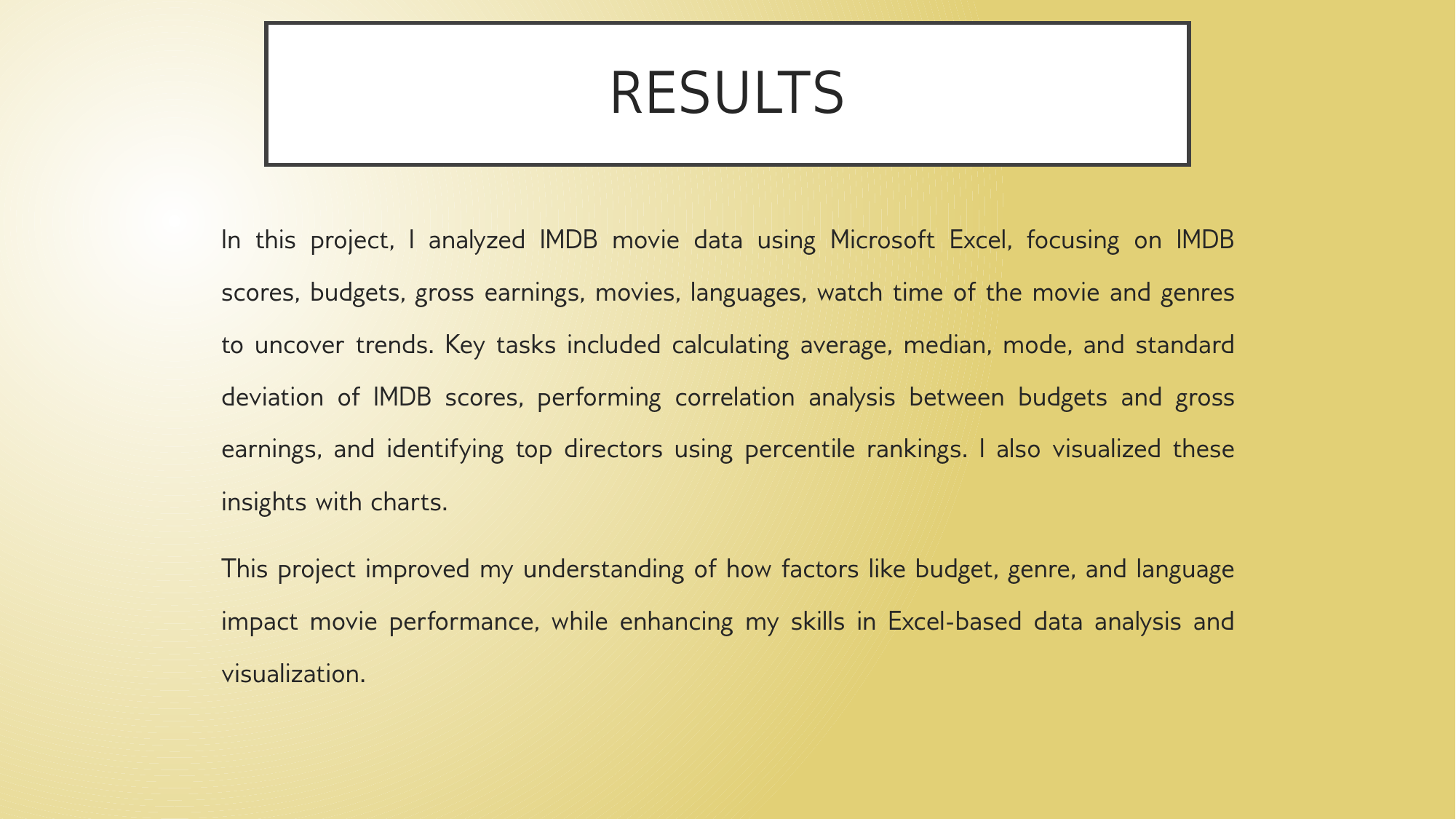

# Results
In this project, I analyzed IMDB movie data using Microsoft Excel, focusing on IMDB scores, budgets, gross earnings, movies, languages, watch time of the movie and genres to uncover trends. Key tasks included calculating average, median, mode, and standard deviation of IMDB scores, performing correlation analysis between budgets and gross earnings, and identifying top directors using percentile rankings. I also visualized these insights with charts.
This project improved my understanding of how factors like budget, genre, and language impact movie performance, while enhancing my skills in Excel-based data analysis and visualization.